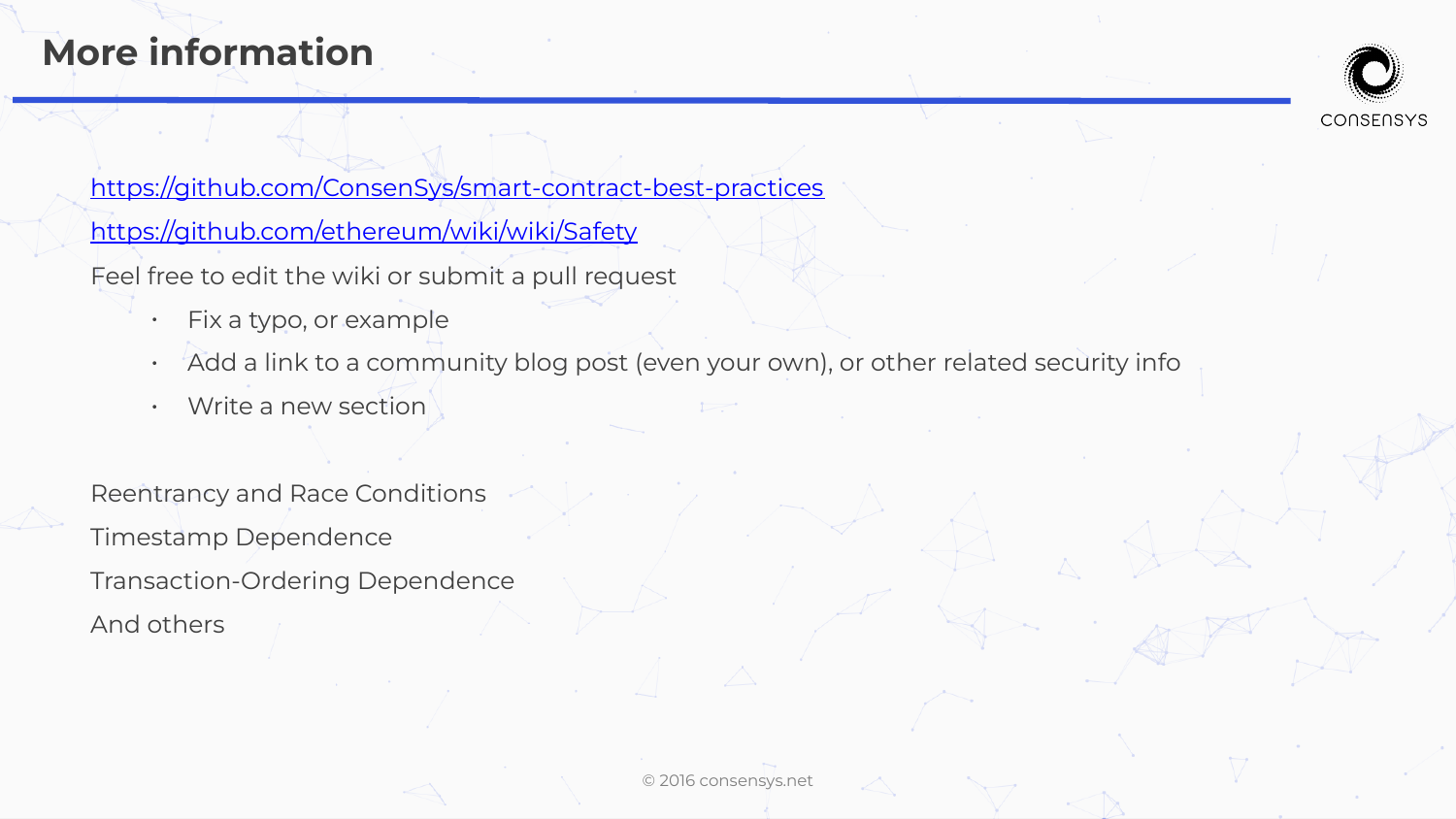

# More information
https://github.com/ConsenSys/smart-contract-best-practices
https://github.com/ethereum/wiki/wiki/Safety
Feel free to edit the wiki or submit a pull request
Fix a typo, or example
Add a link to a community blog post (even your own), or other related security info
Write a new section

Reentrancy and Race Conditions
Timestamp Dependence
Transaction-Ordering Dependence
And others